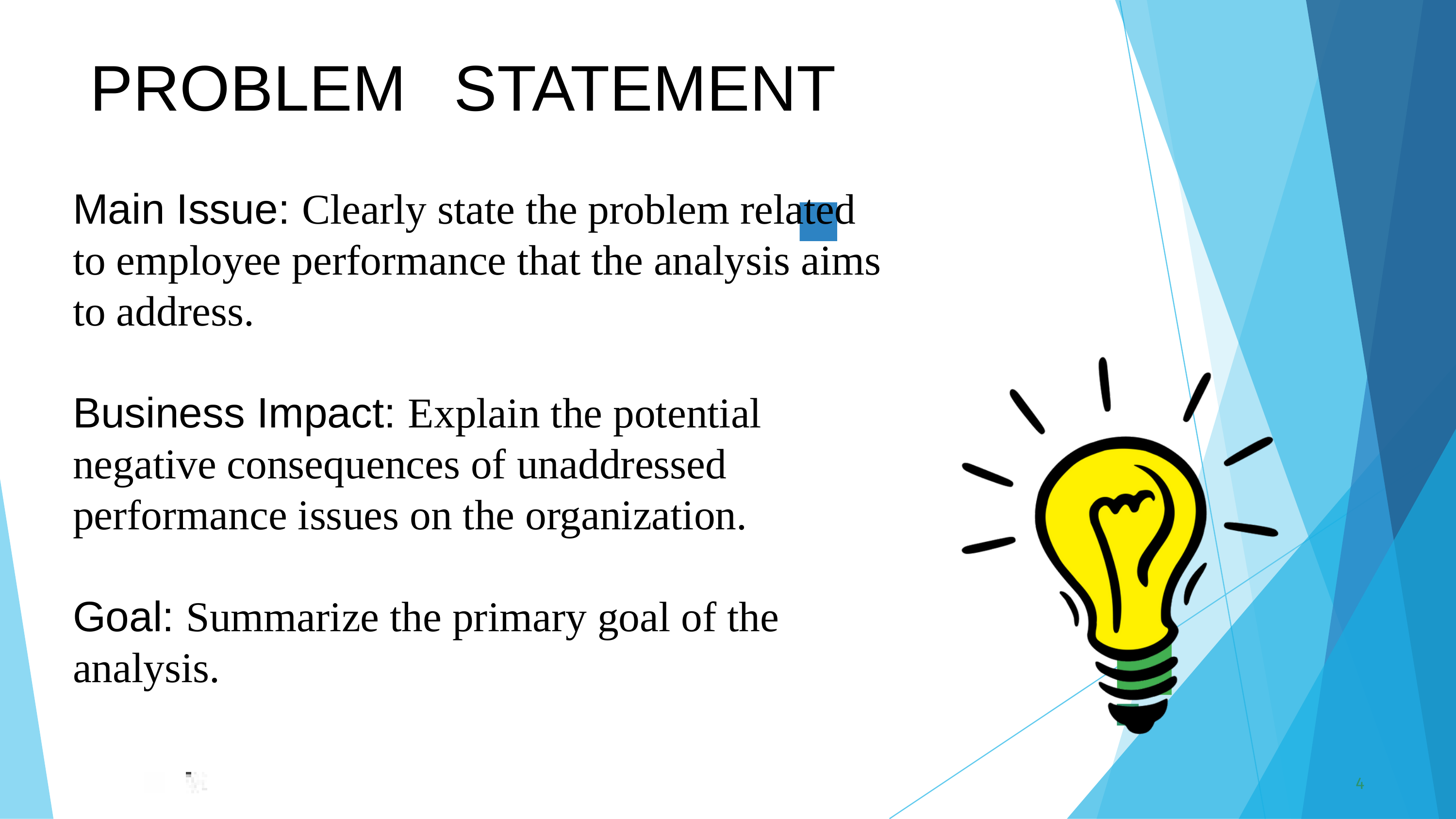

PROBLEM	STATEMENT
Main Issue: Clearly state the problem related to employee performance that the analysis aims to address.

Business Impact: Explain the potential negative consequences of unaddressed performance issues on the organization.

Goal: Summarize the primary goal of the analysis.

4